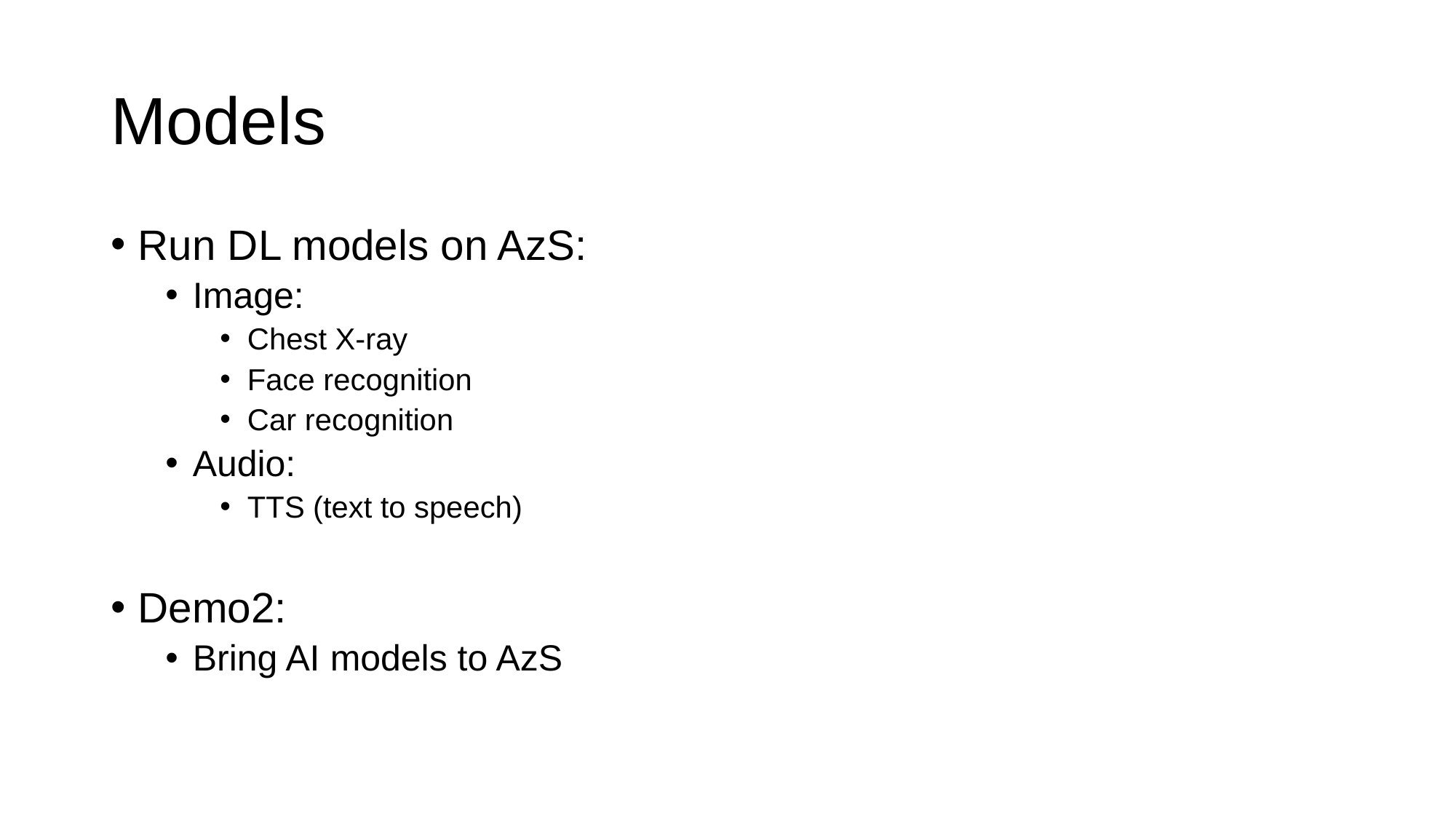

# Models
Run DL models on AzS:
Image:
Chest X-ray
Face recognition
Car recognition
Audio:
TTS (text to speech)

Demo2:
Bring AI models to AzS